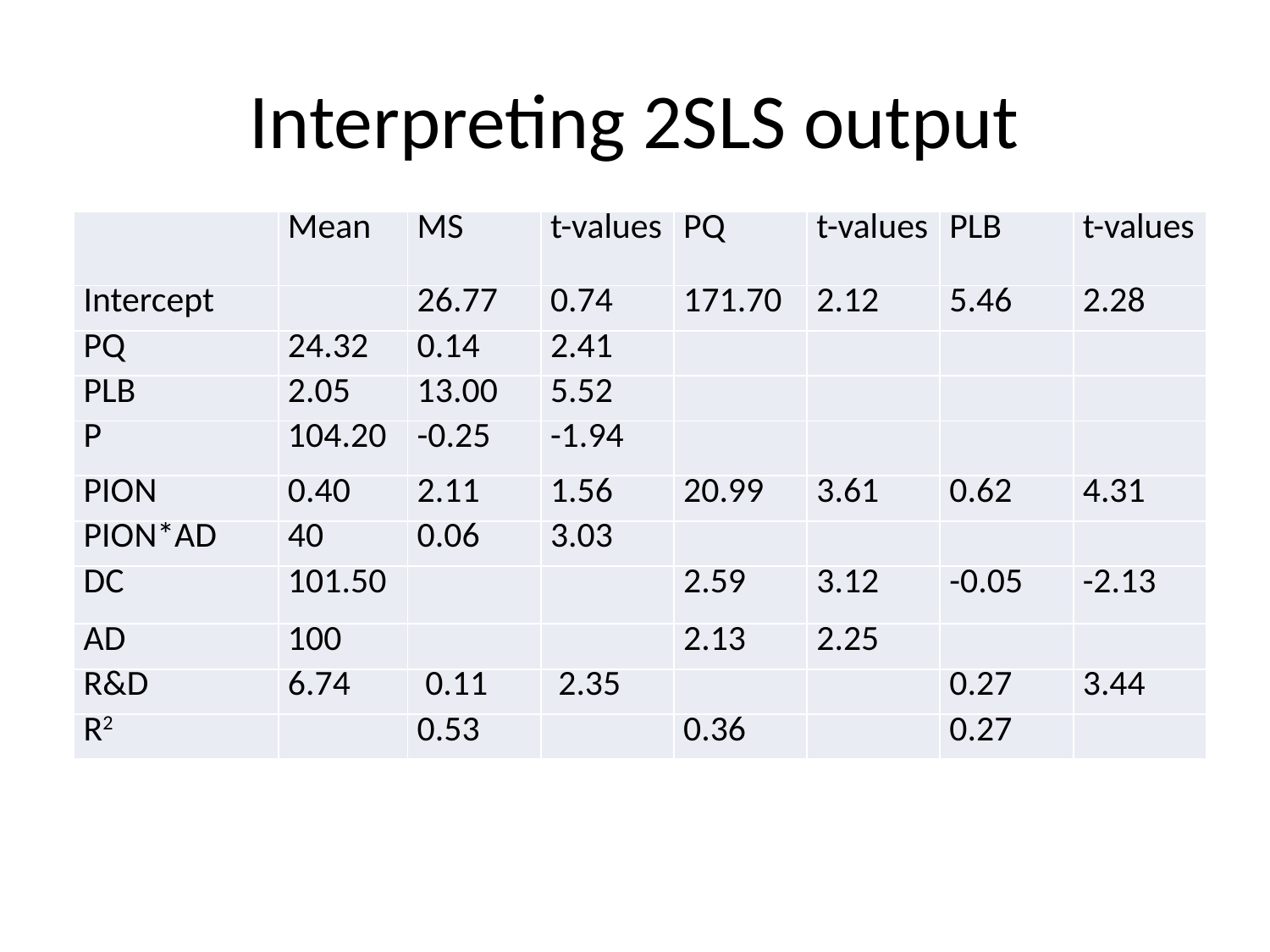

# Interpreting 2SLS output
|  | Mean | MS | t-values | PQ | t-values | PLB | t-values |
| --- | --- | --- | --- | --- | --- | --- | --- |
| Intercept |  | 26.77 | 0.74 | 171.70 | 2.12 | 5.46 | 2.28 |
| PQ | 24.32 | 0.14 | 2.41 |  |  |  |  |
| PLB | 2.05 | 13.00 | 5.52 |  |  |  |  |
| P | 104.20 | -0.25 | -1.94 |  |  |  |  |
| PION | 0.40 | 2.11 | 1.56 | 20.99 | 3.61 | 0.62 | 4.31 |
| PION\*AD | 40 | 0.06 | 3.03 |  |  |  |  |
| DC | 101.50 |  |  | 2.59 | 3.12 | -0.05 | -2.13 |
| AD | 100 |  |  | 2.13 | 2.25 |  |  |
| R&D | 6.74 | 0.11 | 2.35 |  |  | 0.27 | 3.44 |
| R2 |  | 0.53 |  | 0.36 |  | 0.27 |  |